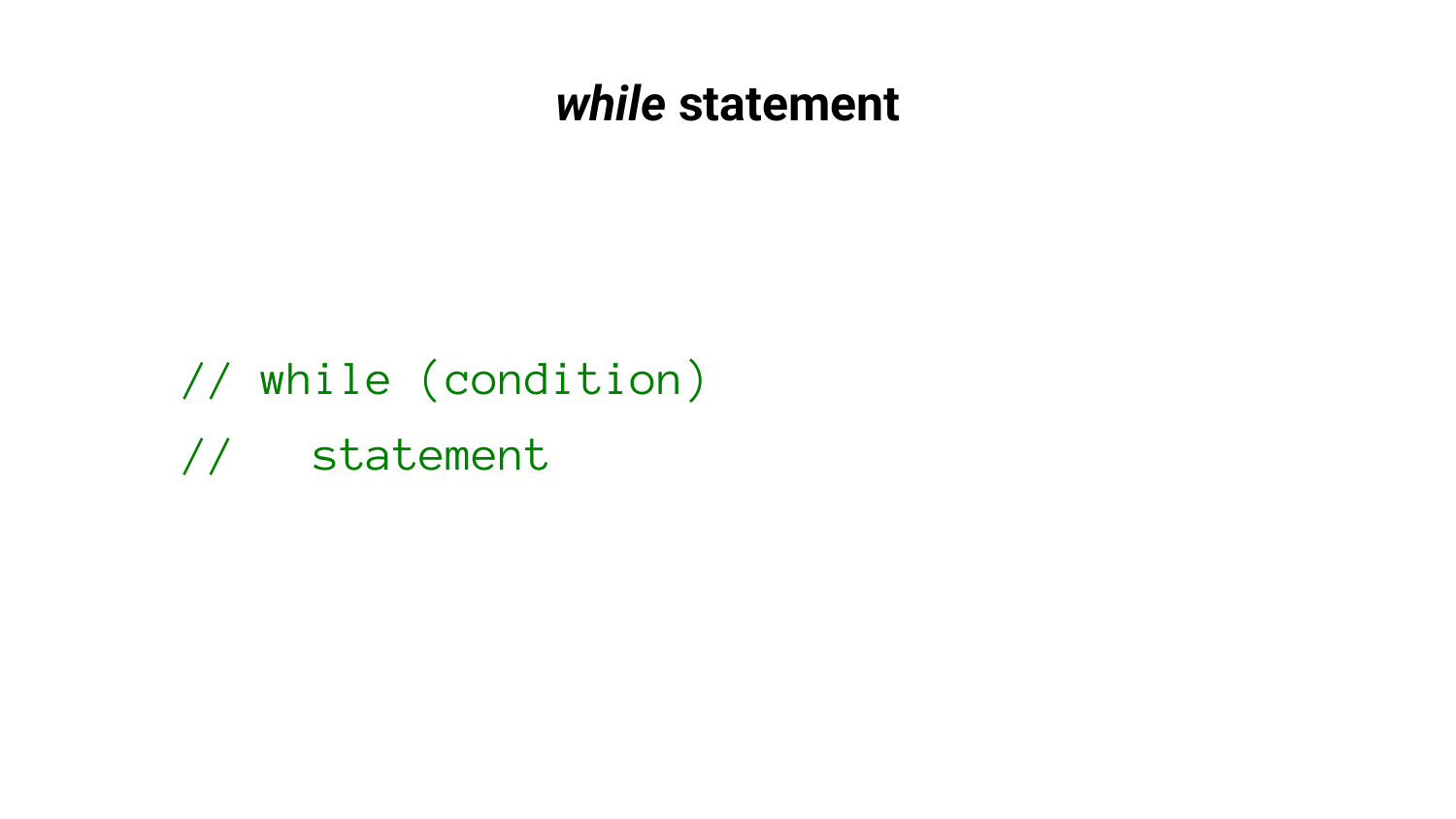

while statement
// while (condition)
//   statement